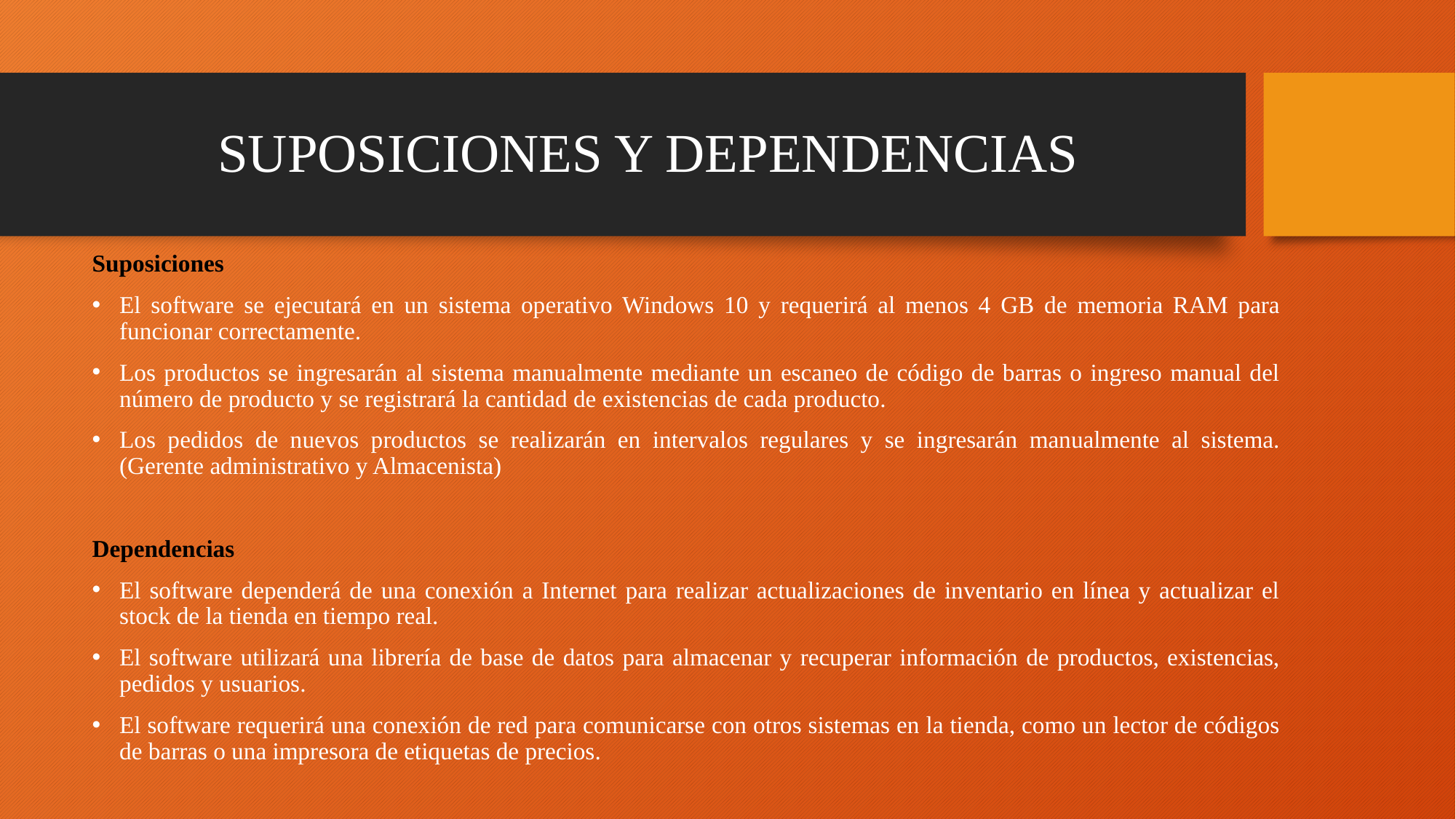

# SUPOSICIONES Y DEPENDENCIAS
Suposiciones
El software se ejecutará en un sistema operativo Windows 10 y requerirá al menos 4 GB de memoria RAM para funcionar correctamente.
Los productos se ingresarán al sistema manualmente mediante un escaneo de código de barras o ingreso manual del número de producto y se registrará la cantidad de existencias de cada producto.
Los pedidos de nuevos productos se realizarán en intervalos regulares y se ingresarán manualmente al sistema. (Gerente administrativo y Almacenista)

Dependencias
El software dependerá de una conexión a Internet para realizar actualizaciones de inventario en línea y actualizar el stock de la tienda en tiempo real.
El software utilizará una librería de base de datos para almacenar y recuperar información de productos, existencias, pedidos y usuarios.
El software requerirá una conexión de red para comunicarse con otros sistemas en la tienda, como un lector de códigos de barras o una impresora de etiquetas de precios.